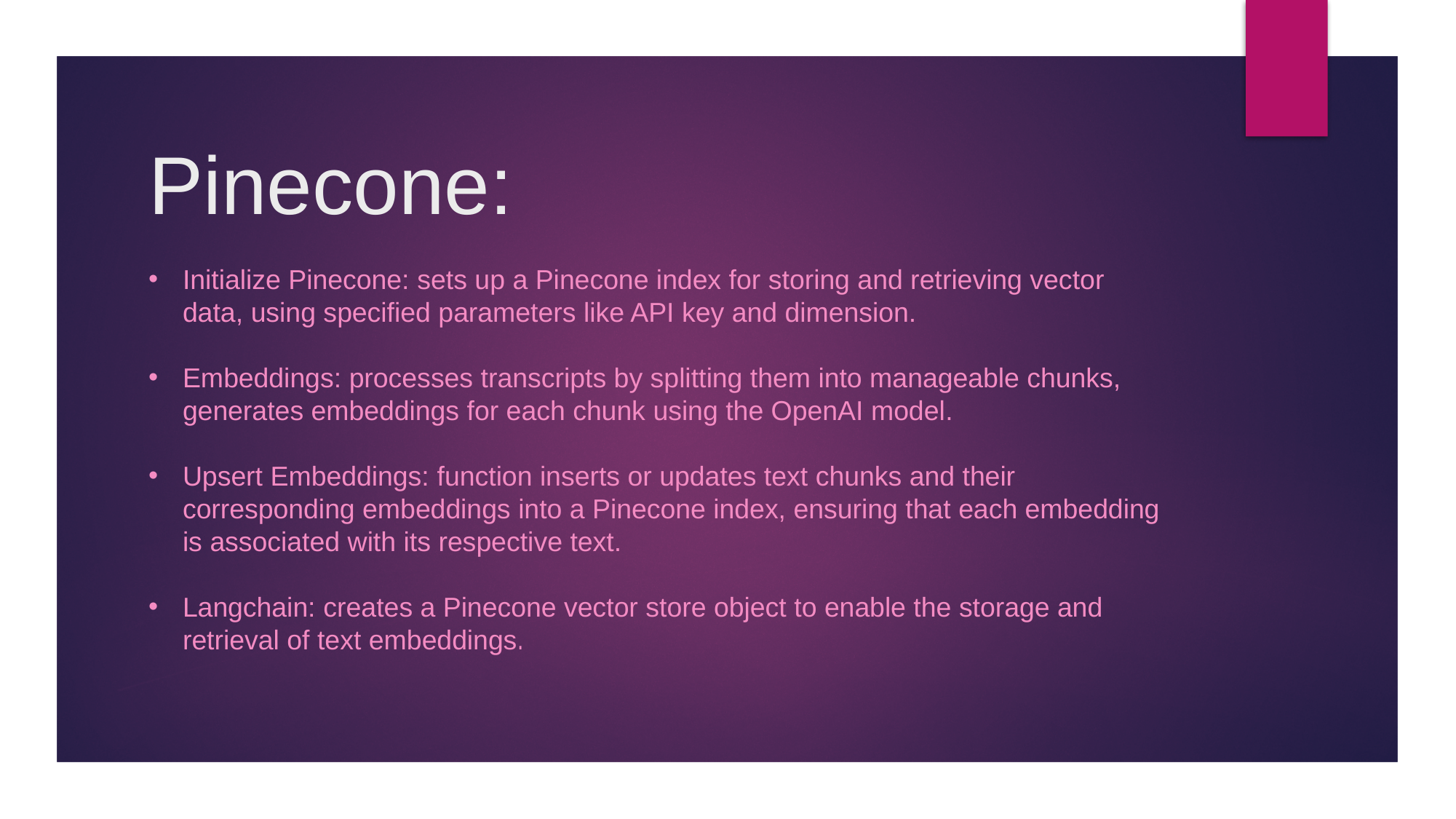

# Pinecone:
Initialize Pinecone: sets up a Pinecone index for storing and retrieving vector data, using specified parameters like API key and dimension.

Embeddings: processes transcripts by splitting them into manageable chunks, generates embeddings for each chunk using the OpenAI model.

Upsert Embeddings: function inserts or updates text chunks and their corresponding embeddings into a Pinecone index, ensuring that each embedding is associated with its respective text.

Langchain: creates a Pinecone vector store object to enable the storage and retrieval of text embeddings.